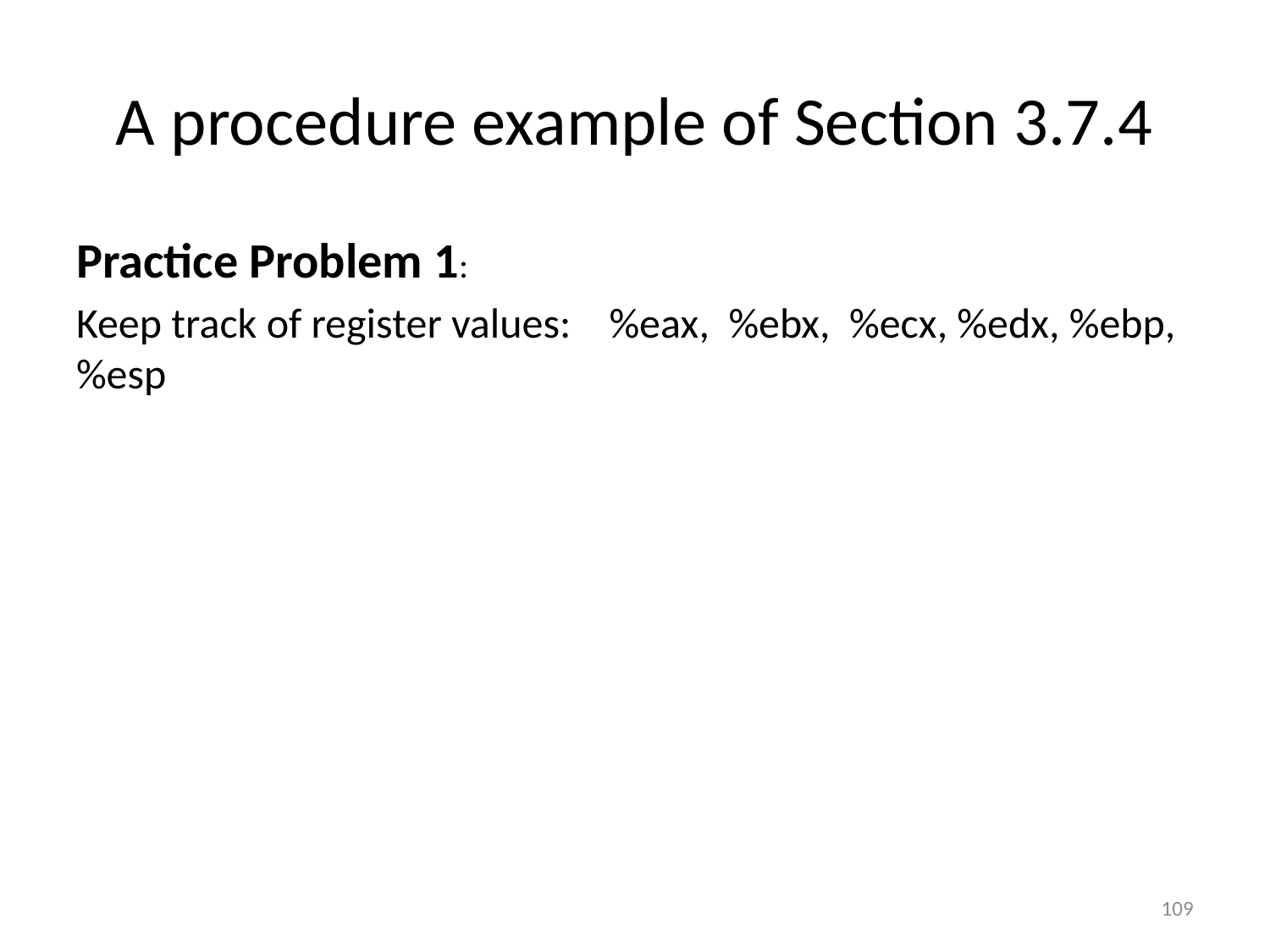

# A procedure example of Section 3.7.4
Practice Problem 1:
Keep track of register values:    %eax,  %ebx,  %ecx, %edx, %ebp, %esp

109